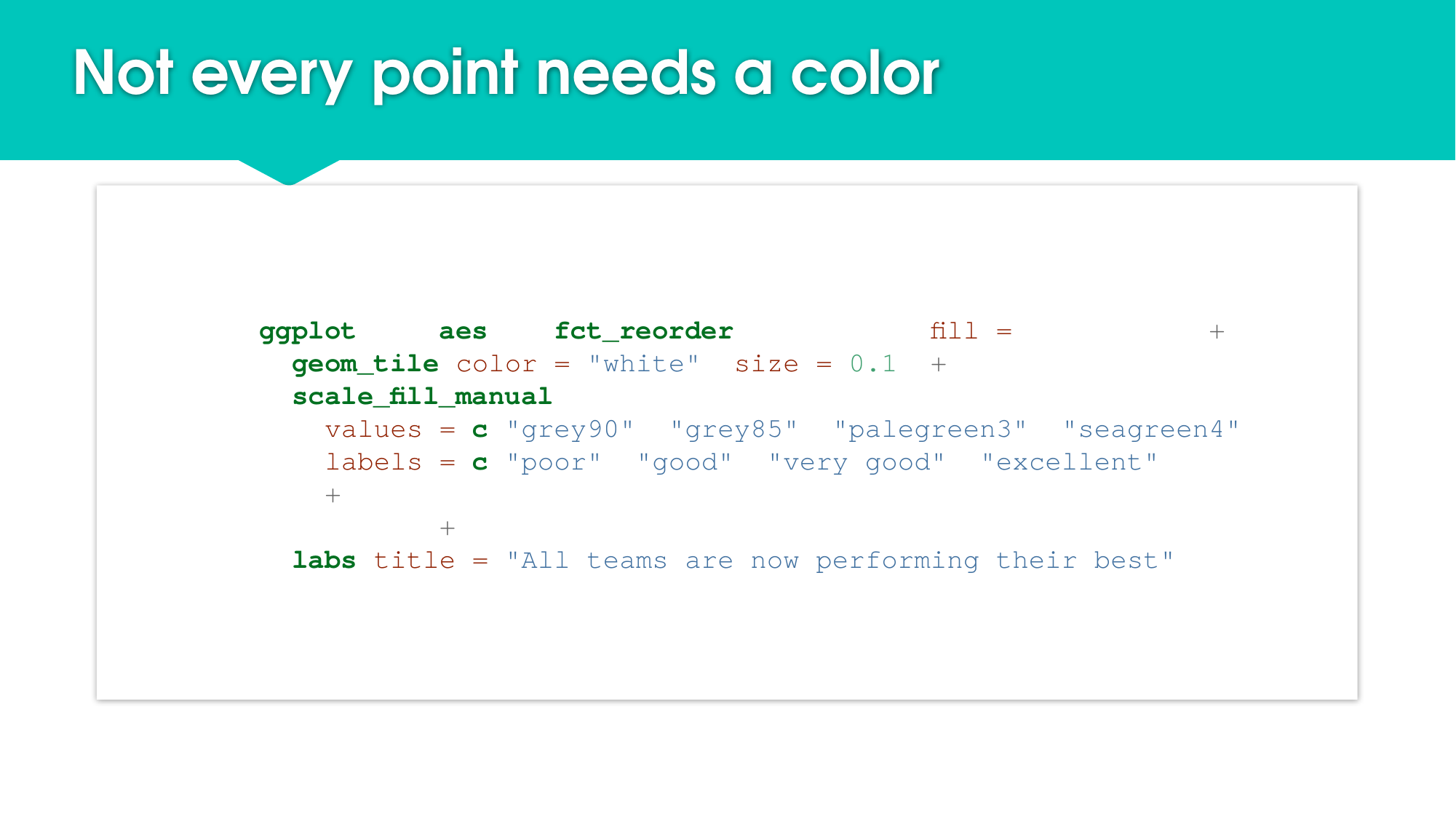

# Not every point needs a color
ggplot(df, aes(x, fct_reorder(group, y), fill = category)) +
  geom_tile(color = "white", size = 0.1) +
  scale_fill_manual(
    values = c("grey90", "grey85", "palegreen3", "seagreen4"),
    labels = c("poor", "good", "very good", "excellent")
  ) +
  my_theme +
  labs(title = "All teams are now performing their best")